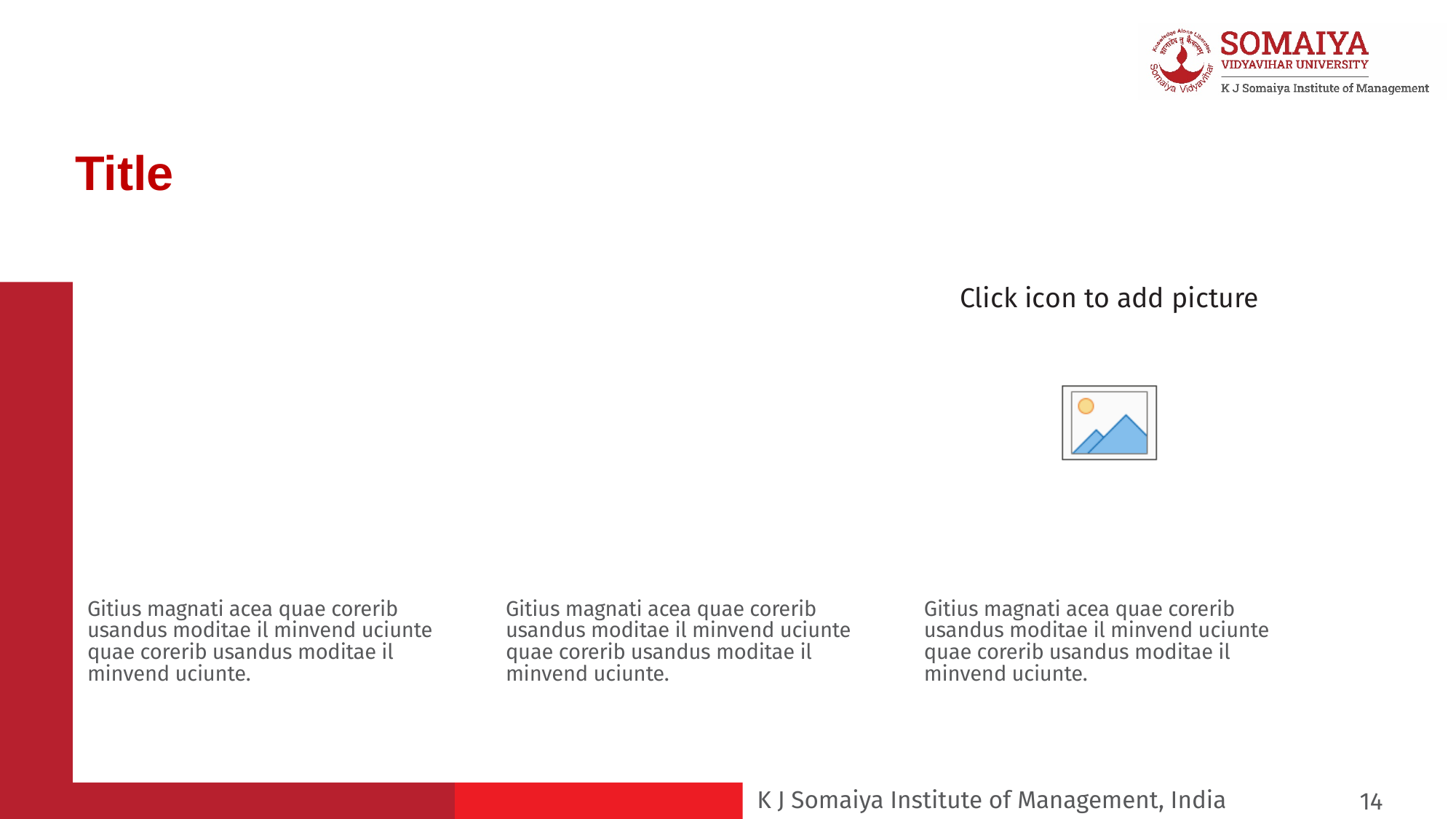

Title

Gitius magnati acea quae corerib usandus moditae il minvend uciunte quae corerib usandus moditae il minvend uciunte.
Gitius magnati acea quae corerib usandus moditae il minvend uciunte quae corerib usandus moditae il minvend uciunte.
Gitius magnati acea quae corerib usandus moditae il minvend uciunte quae corerib usandus moditae il minvend uciunte.
14